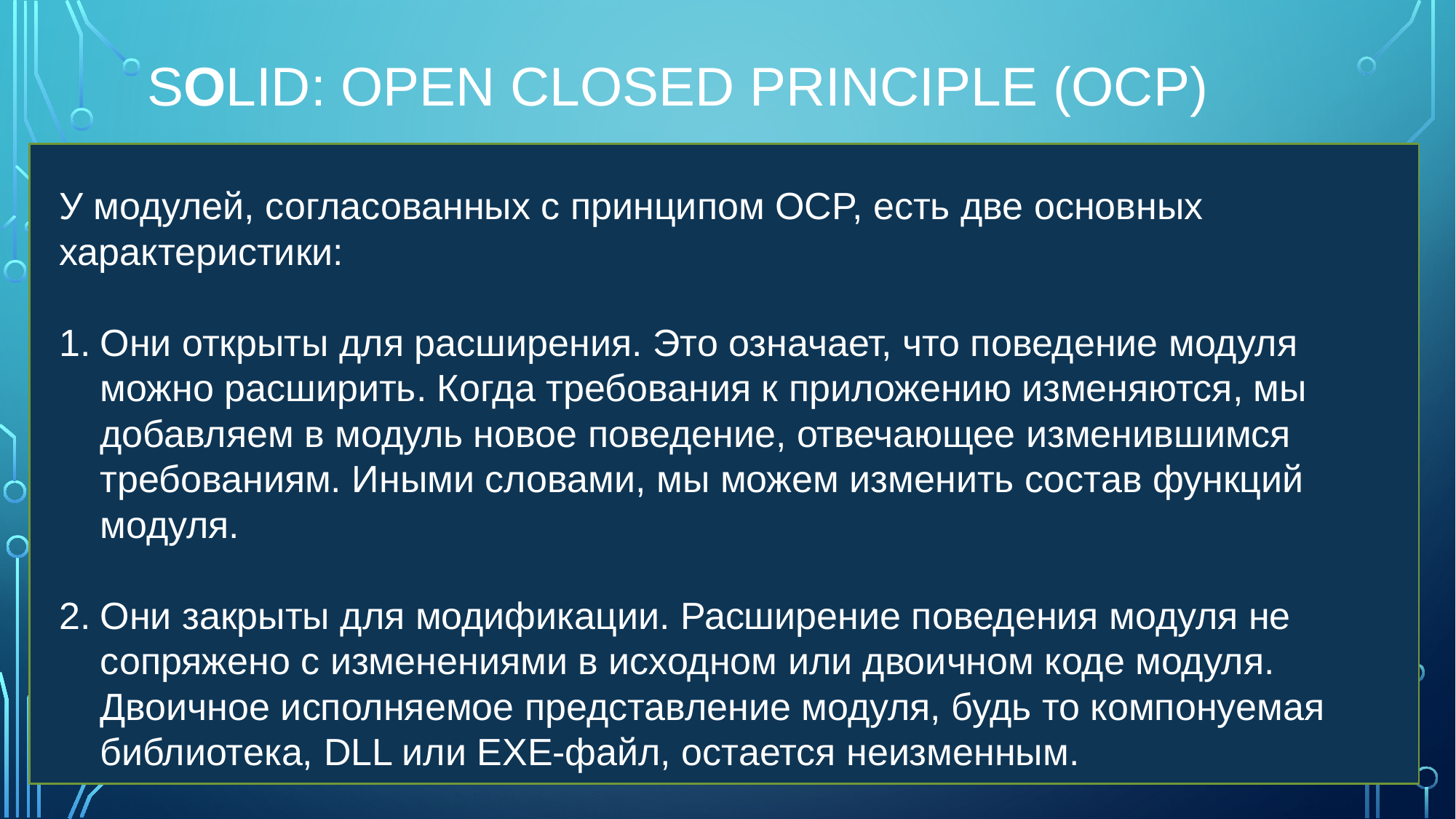

# SOLID: Open Closed Principle​ (OCP)

У модулей, согласованных с принципом OCP, есть две основных характеристики:

Они открыты для расширения. Это означает, что поведение модуля можно расширить. Когда требования к приложению изменяются, мы добавляем в модуль новое поведение, отвечающее изменившимся требованиям. Иными словами, мы можем изменить состав функций модуля.

Они закрыты для модификации. Расширение поведения модуля не сопряжено с изменениями в исходном или двоичном коде модуля. Двоичное исполняемое представление модуля, будь то компонуемая библиотека, DLL или EXE-файл, остается неизменным.​